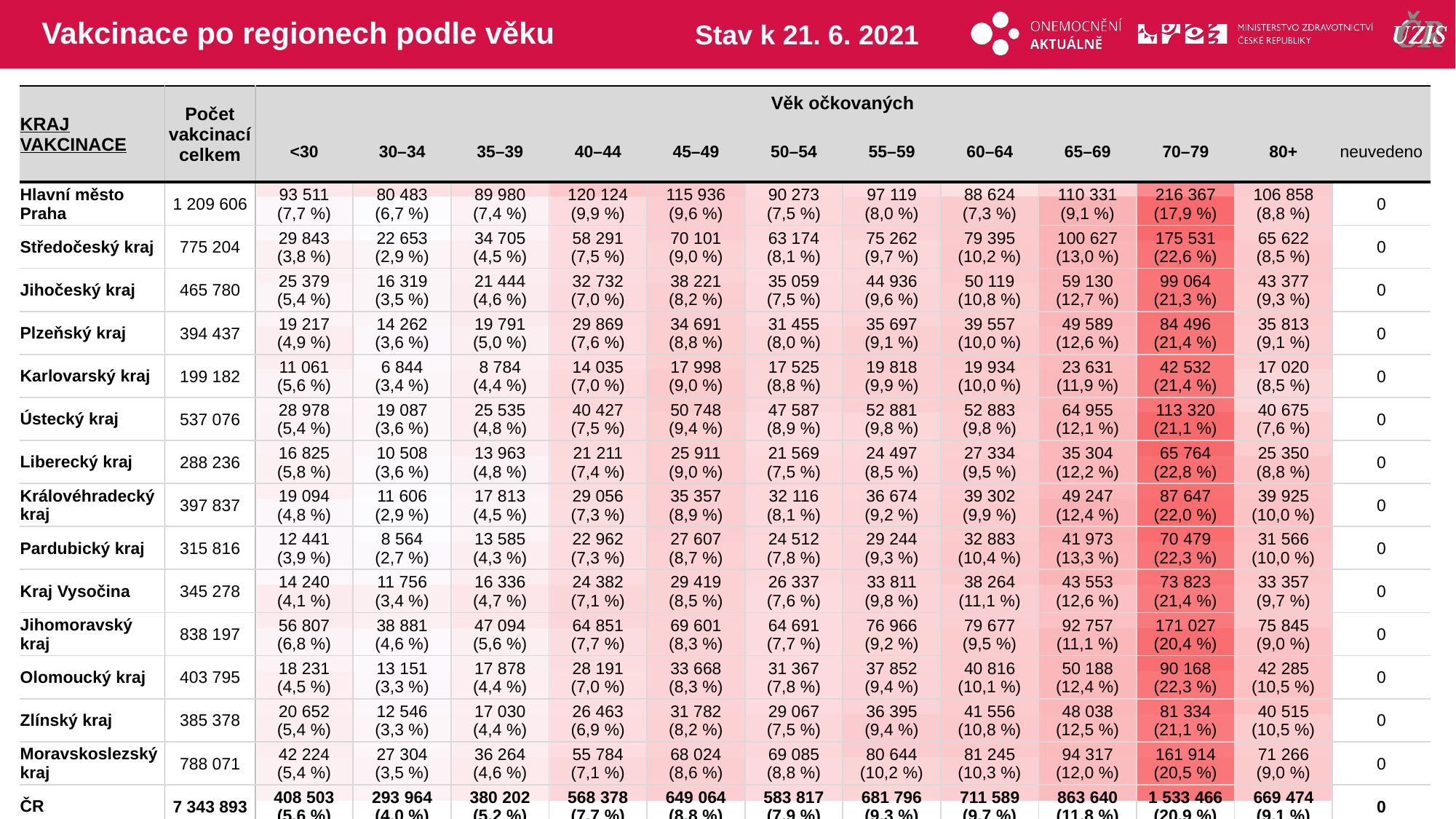

# Vakcinace po regionech podle věku
Stav k 21. 6. 2021
| KRAJ VAKCINACE | Počet vakcinací celkem | Věk očkovaných |  |  |  |  |  |  |  |  |  |  |  |
| --- | --- | --- | --- | --- | --- | --- | --- | --- | --- | --- | --- | --- | --- |
|  |  | <30 | 30–34 | 35–39 | 40–44 | 45–49 | 50–54 | 55–59 | 60–64 | 65–69 | 70–79 | 80+ | neuvedeno |
| Hlavní město Praha | 1 209 606 | 93 511 (7,7 %) | 80 483 (6,7 %) | 89 980 (7,4 %) | 120 124 (9,9 %) | 115 936 (9,6 %) | 90 273 (7,5 %) | 97 119 (8,0 %) | 88 624 (7,3 %) | 110 331 (9,1 %) | 216 367 (17,9 %) | 106 858 (8,8 %) | 0 |
| Středočeský kraj | 775 204 | 29 843 (3,8 %) | 22 653 (2,9 %) | 34 705 (4,5 %) | 58 291 (7,5 %) | 70 101 (9,0 %) | 63 174 (8,1 %) | 75 262 (9,7 %) | 79 395 (10,2 %) | 100 627 (13,0 %) | 175 531 (22,6 %) | 65 622 (8,5 %) | 0 |
| Jihočeský kraj | 465 780 | 25 379 (5,4 %) | 16 319 (3,5 %) | 21 444 (4,6 %) | 32 732 (7,0 %) | 38 221 (8,2 %) | 35 059 (7,5 %) | 44 936 (9,6 %) | 50 119 (10,8 %) | 59 130 (12,7 %) | 99 064 (21,3 %) | 43 377 (9,3 %) | 0 |
| Plzeňský kraj | 394 437 | 19 217 (4,9 %) | 14 262 (3,6 %) | 19 791 (5,0 %) | 29 869 (7,6 %) | 34 691 (8,8 %) | 31 455 (8,0 %) | 35 697 (9,1 %) | 39 557 (10,0 %) | 49 589 (12,6 %) | 84 496 (21,4 %) | 35 813 (9,1 %) | 0 |
| Karlovarský kraj | 199 182 | 11 061 (5,6 %) | 6 844 (3,4 %) | 8 784 (4,4 %) | 14 035 (7,0 %) | 17 998 (9,0 %) | 17 525 (8,8 %) | 19 818 (9,9 %) | 19 934 (10,0 %) | 23 631 (11,9 %) | 42 532 (21,4 %) | 17 020 (8,5 %) | 0 |
| Ústecký kraj | 537 076 | 28 978 (5,4 %) | 19 087 (3,6 %) | 25 535 (4,8 %) | 40 427 (7,5 %) | 50 748 (9,4 %) | 47 587 (8,9 %) | 52 881 (9,8 %) | 52 883 (9,8 %) | 64 955 (12,1 %) | 113 320 (21,1 %) | 40 675 (7,6 %) | 0 |
| Liberecký kraj | 288 236 | 16 825 (5,8 %) | 10 508 (3,6 %) | 13 963 (4,8 %) | 21 211 (7,4 %) | 25 911 (9,0 %) | 21 569 (7,5 %) | 24 497 (8,5 %) | 27 334 (9,5 %) | 35 304 (12,2 %) | 65 764 (22,8 %) | 25 350 (8,8 %) | 0 |
| Královéhradecký kraj | 397 837 | 19 094 (4,8 %) | 11 606 (2,9 %) | 17 813 (4,5 %) | 29 056 (7,3 %) | 35 357 (8,9 %) | 32 116 (8,1 %) | 36 674 (9,2 %) | 39 302 (9,9 %) | 49 247 (12,4 %) | 87 647 (22,0 %) | 39 925 (10,0 %) | 0 |
| Pardubický kraj | 315 816 | 12 441 (3,9 %) | 8 564 (2,7 %) | 13 585 (4,3 %) | 22 962 (7,3 %) | 27 607 (8,7 %) | 24 512 (7,8 %) | 29 244 (9,3 %) | 32 883 (10,4 %) | 41 973 (13,3 %) | 70 479 (22,3 %) | 31 566 (10,0 %) | 0 |
| Kraj Vysočina | 345 278 | 14 240 (4,1 %) | 11 756 (3,4 %) | 16 336 (4,7 %) | 24 382 (7,1 %) | 29 419 (8,5 %) | 26 337 (7,6 %) | 33 811 (9,8 %) | 38 264 (11,1 %) | 43 553 (12,6 %) | 73 823 (21,4 %) | 33 357 (9,7 %) | 0 |
| Jihomoravský kraj | 838 197 | 56 807 (6,8 %) | 38 881 (4,6 %) | 47 094 (5,6 %) | 64 851 (7,7 %) | 69 601 (8,3 %) | 64 691 (7,7 %) | 76 966 (9,2 %) | 79 677 (9,5 %) | 92 757 (11,1 %) | 171 027 (20,4 %) | 75 845 (9,0 %) | 0 |
| Olomoucký kraj | 403 795 | 18 231 (4,5 %) | 13 151 (3,3 %) | 17 878 (4,4 %) | 28 191 (7,0 %) | 33 668 (8,3 %) | 31 367 (7,8 %) | 37 852 (9,4 %) | 40 816 (10,1 %) | 50 188 (12,4 %) | 90 168 (22,3 %) | 42 285 (10,5 %) | 0 |
| Zlínský kraj | 385 378 | 20 652 (5,4 %) | 12 546 (3,3 %) | 17 030 (4,4 %) | 26 463 (6,9 %) | 31 782 (8,2 %) | 29 067 (7,5 %) | 36 395 (9,4 %) | 41 556 (10,8 %) | 48 038 (12,5 %) | 81 334 (21,1 %) | 40 515 (10,5 %) | 0 |
| Moravskoslezský kraj | 788 071 | 42 224 (5,4 %) | 27 304 (3,5 %) | 36 264 (4,6 %) | 55 784 (7,1 %) | 68 024 (8,6 %) | 69 085 (8,8 %) | 80 644 (10,2 %) | 81 245 (10,3 %) | 94 317 (12,0 %) | 161 914 (20,5 %) | 71 266 (9,0 %) | 0 |
| ČR | 7 343 893 | 408 503 (5,6 %) | 293 964 (4,0 %) | 380 202 (5,2 %) | 568 378 (7,7 %) | 649 064 (8,8 %) | 583 817 (7,9 %) | 681 796 (9,3 %) | 711 589 (9,7 %) | 863 640 (11,8 %) | 1 533 466 (20,9 %) | 669 474 (9,1 %) | 0 |
|  |  |  |  |  |  |  |  |  |  |  |  |
| --- | --- | --- | --- | --- | --- | --- | --- | --- | --- | --- | --- |
|  |  |  |  |  |  |  |  |  |  |  |  |
|  |  |  |  |  |  |  |  |  |  |  |  |
|  |  |  |  |  |  |  |  |  |  |  |  |
|  |  |  |  |  |  |  |  |  |  |  |  |
|  |  |  |  |  |  |  |  |  |  |  |  |
|  |  |  |  |  |  |  |  |  |  |  |  |
|  |  |  |  |  |  |  |  |  |  |  |  |
|  |  |  |  |  |  |  |  |  |  |  |  |
|  |  |  |  |  |  |  |  |  |  |  |  |
|  |  |  |  |  |  |  |  |  |  |  |  |
|  |  |  |  |  |  |  |  |  |  |  |  |
|  |  |  |  |  |  |  |  |  |  |  |  |
|  |  |  |  |  |  |  |  |  |  |  |  |
|  |  |  |  |  |  |  |  |  |  |  |  |